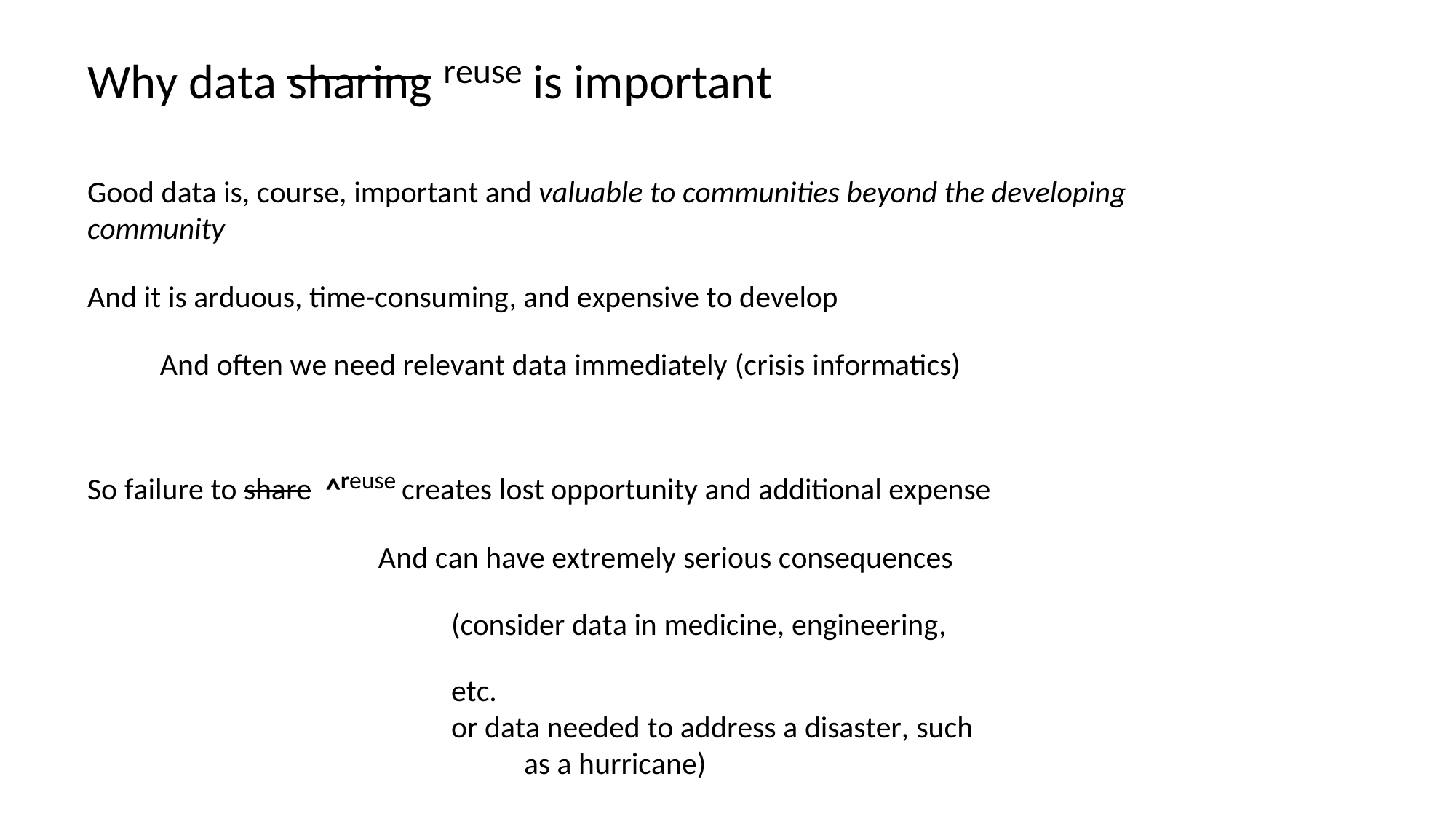

Why data sharing reuse is important

Good data is, course, important and valuable to communities beyond the developing community

And it is arduous, time-consuming, and expensive to develop

And often we need relevant data immediately (crisis informatics)

So failure to share  ^reuse creates lost opportunity and additional expense
And can have extremely serious consequences (consider data in medicine, engineering, etc.
or data needed to address a disaster, such as a hurricane)